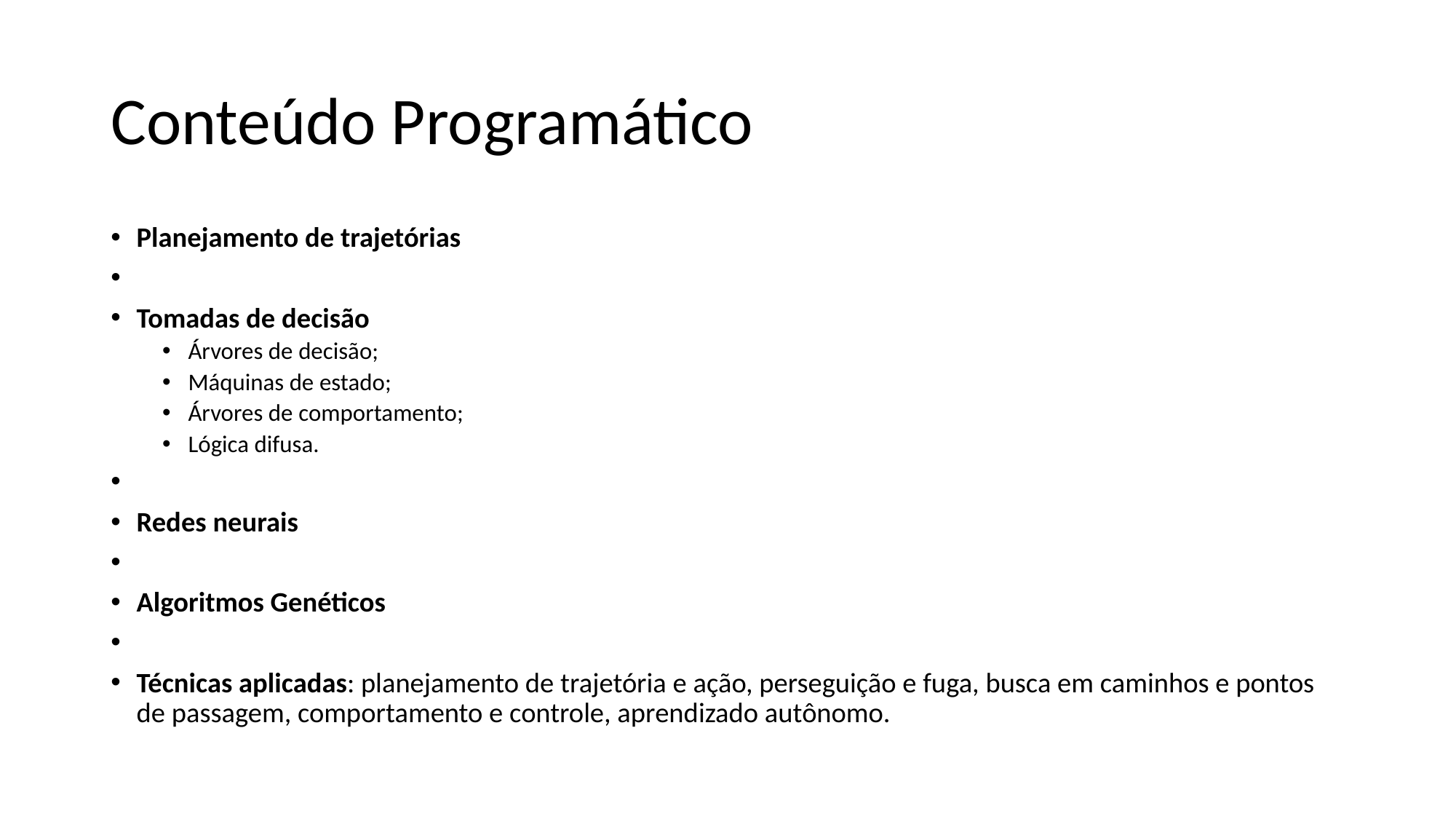

# Conteúdo Programático
Planejamento de trajetórias

Tomadas de decisão
Árvores de decisão;
Máquinas de estado;
Árvores de comportamento;
Lógica difusa.

Redes neurais

Algoritmos Genéticos

Técnicas aplicadas: planejamento de trajetória e ação, perseguição e fuga, busca em caminhos e pontos de passagem, comportamento e controle, aprendizado autônomo.